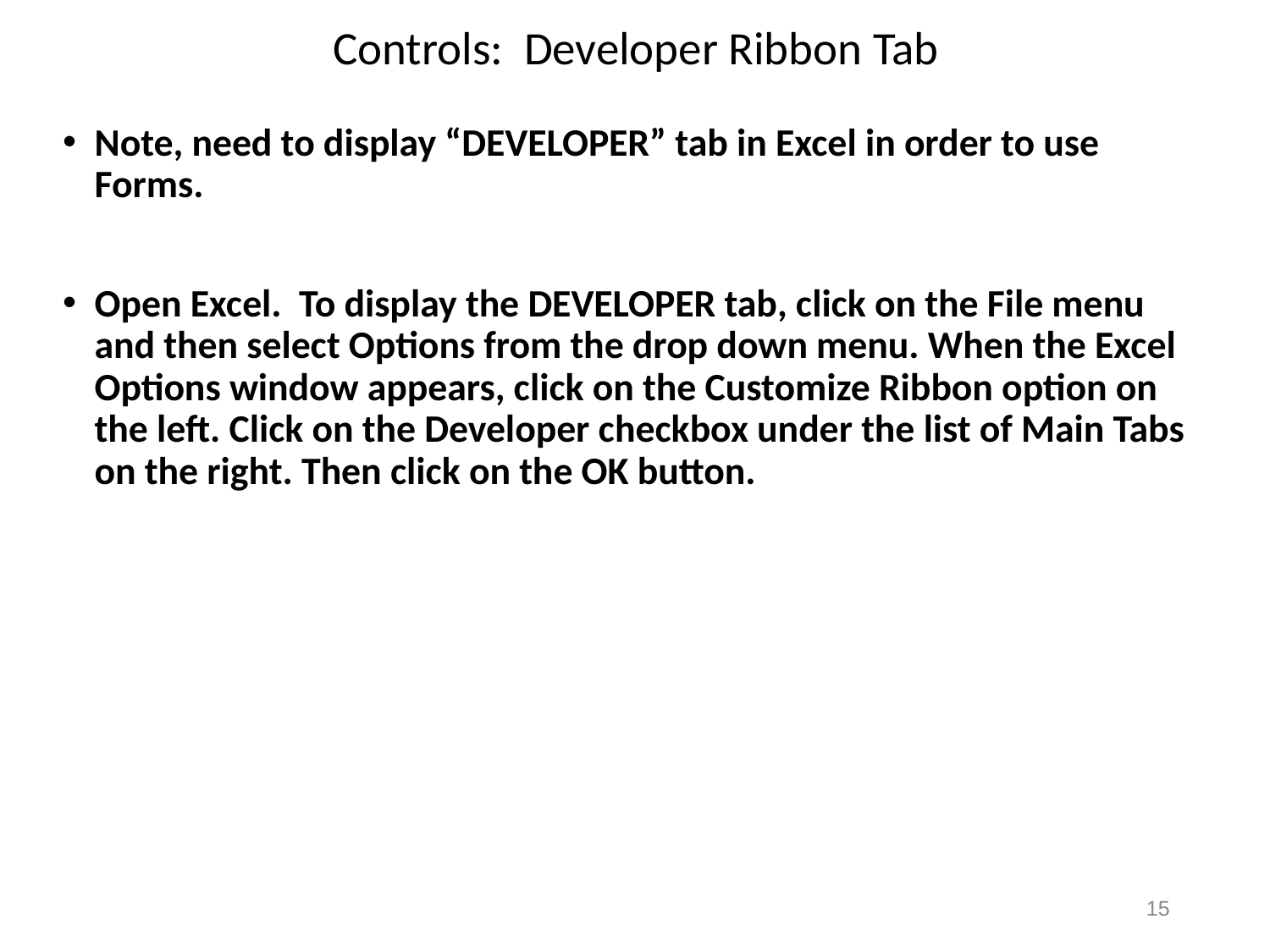

Controls:  Developer Ribbon Tab
Note, need to display “DEVELOPER” tab in Excel in order to use Forms.

Open Excel.  To display the DEVELOPER tab, click on the File menu and then select Options from the drop down menu. When the Excel Options window appears, click on the Customize Ribbon option on the left. Click on the Developer checkbox under the list of Main Tabs on the right. Then click on the OK button.

15